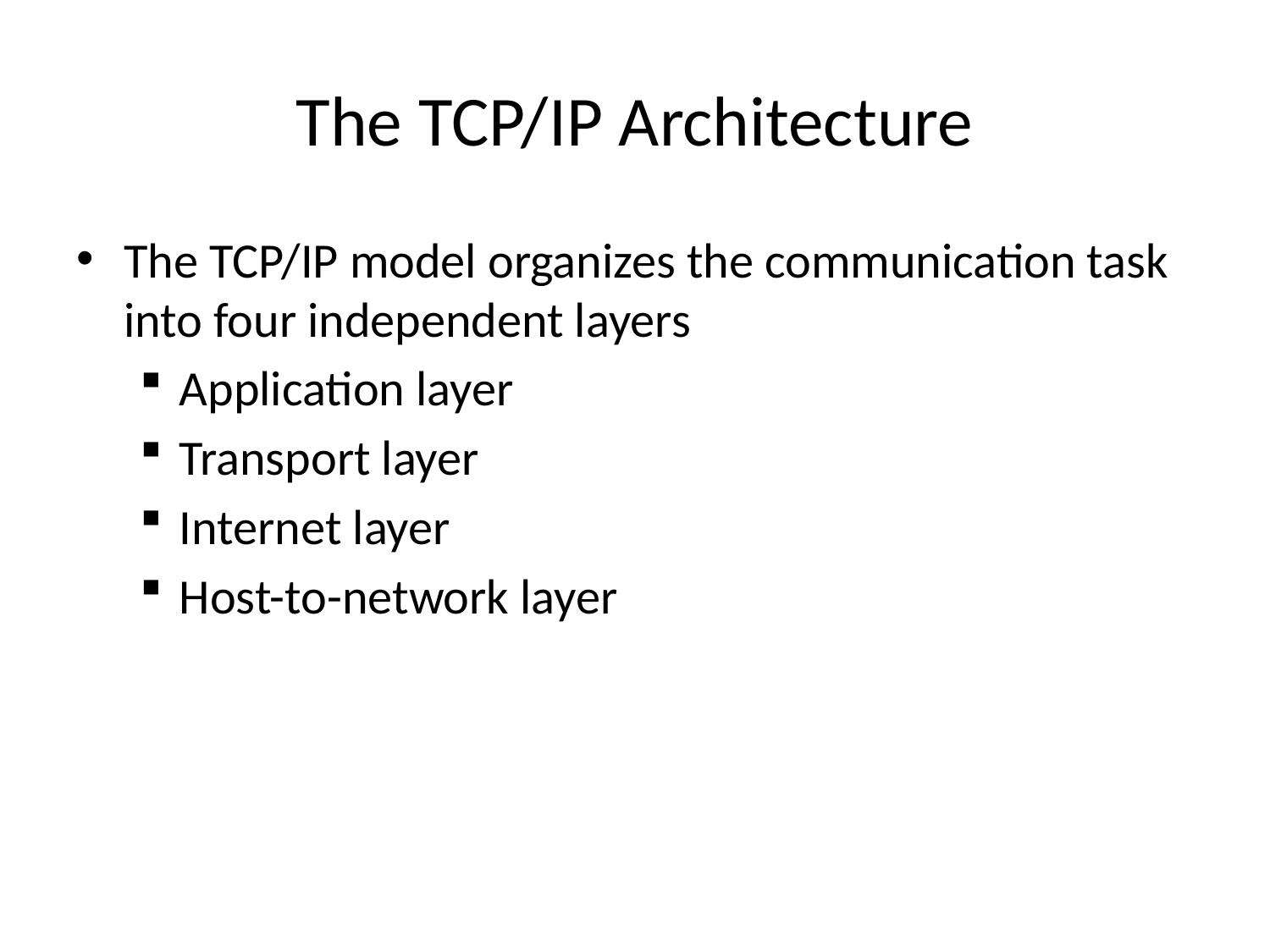

# The TCP/IP Architecture
The TCP/IP model organizes the communication task into four independent layers
Application layer
Transport layer
Internet layer
Host-to-network layer